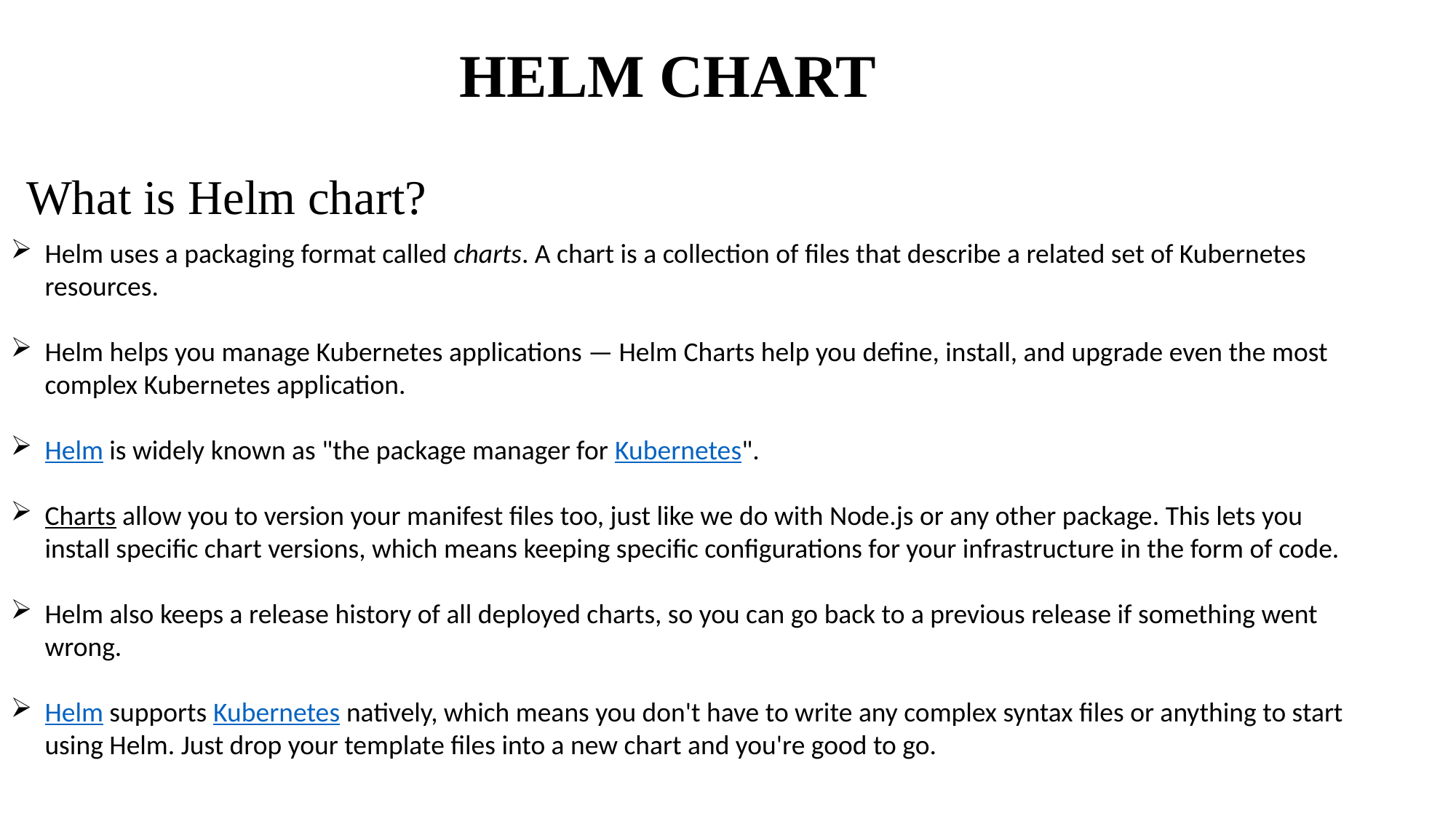

HELM CHART
What is Helm chart?
Helm uses a packaging format called charts. A chart is a collection of files that describe a related set of Kubernetes resources.

Helm helps you manage Kubernetes applications — Helm Charts help you define, install, and upgrade even the most complex Kubernetes application.

Helm is widely known as "the package manager for Kubernetes".

Charts allow you to version your manifest files too, just like we do with Node.js or any other package. This lets you install specific chart versions, which means keeping specific configurations for your infrastructure in the form of code.

Helm also keeps a release history of all deployed charts, so you can go back to a previous release if something went wrong.

Helm supports Kubernetes natively, which means you don't have to write any complex syntax files or anything to start using Helm. Just drop your template files into a new chart and you're good to go.